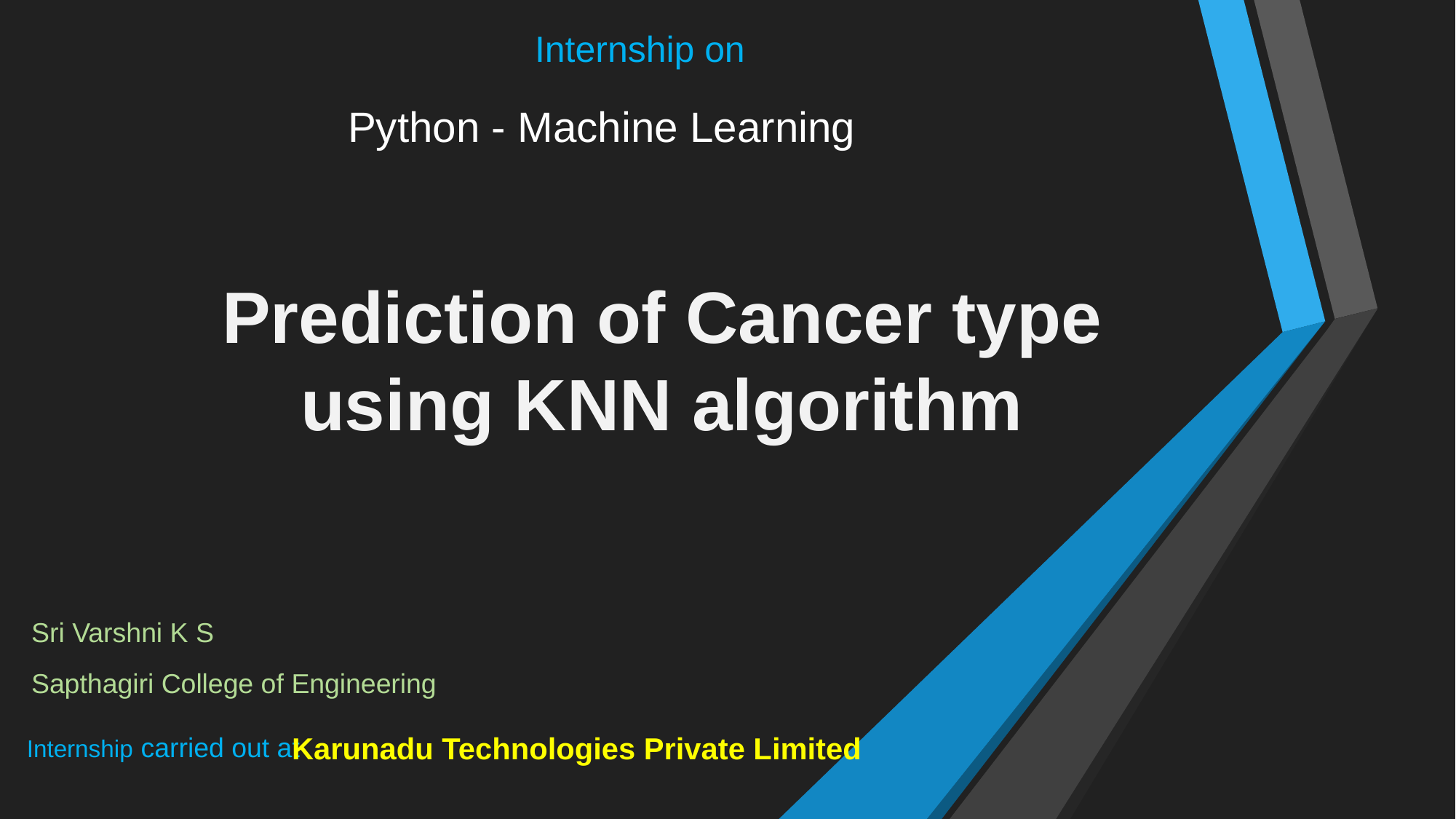

Internship on
# Python - Machine Learning
Prediction of Cancer type using KNN algorithm
Sri Varshni K S
Sapthagiri College of Engineering
Karunadu Technologies Private Limited
Internship carried out at